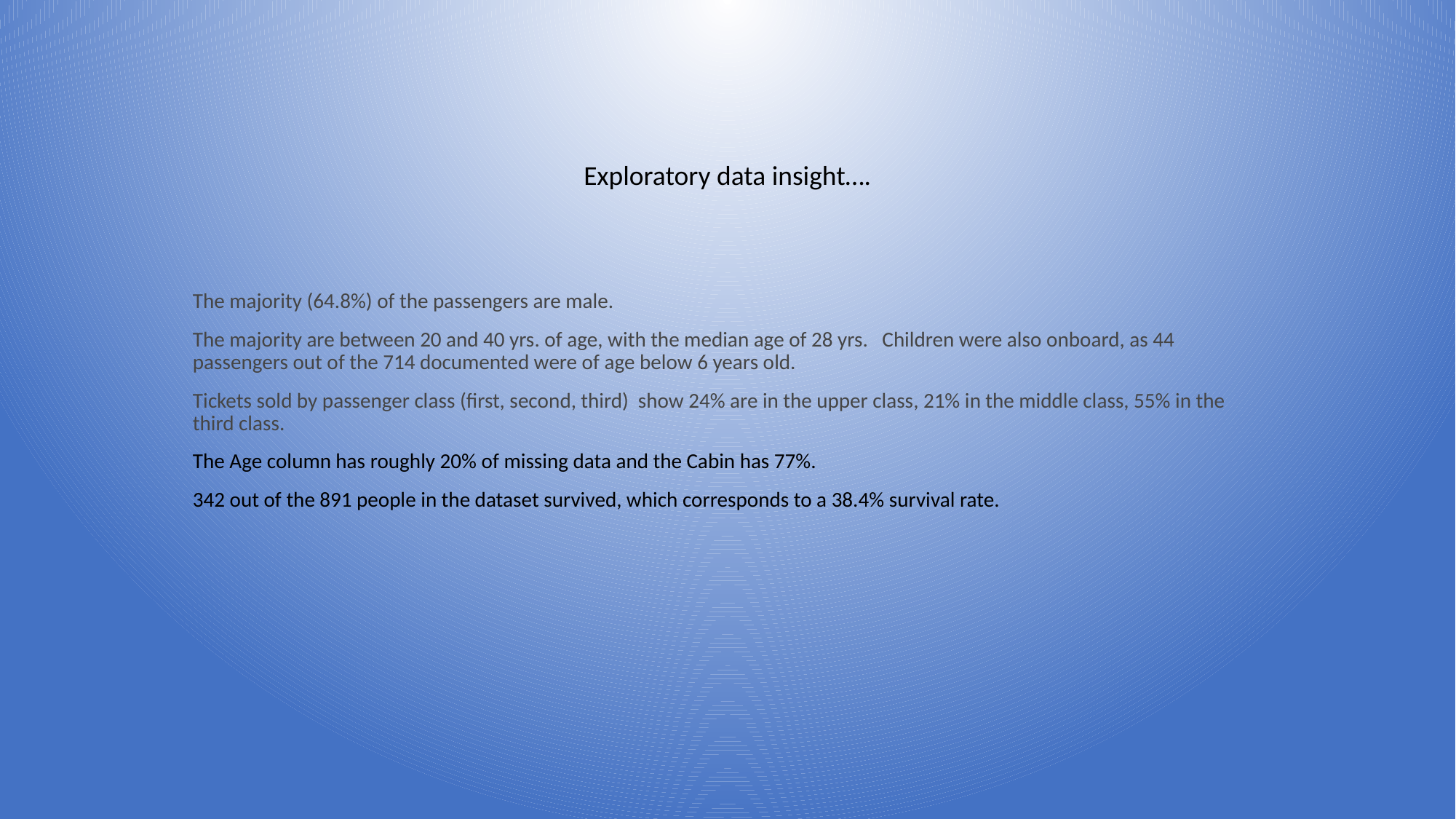

# Exploratory data insight….
The majority (64.8%) of the passengers are male.
The majority are between 20 and 40 yrs. of age, with the median age of 28 yrs.   Children were also onboard, as 44 passengers out of the 714 documented were of age below 6 years old.
Tickets sold by passenger class (first, second, third)  show 24% are in the upper class, 21% in the middle class, 55% in the third class.
The Age column has roughly 20% of missing data and the Cabin has 77%.
342 out of the 891 people in the dataset survived, which corresponds to a 38.4% survival rate.